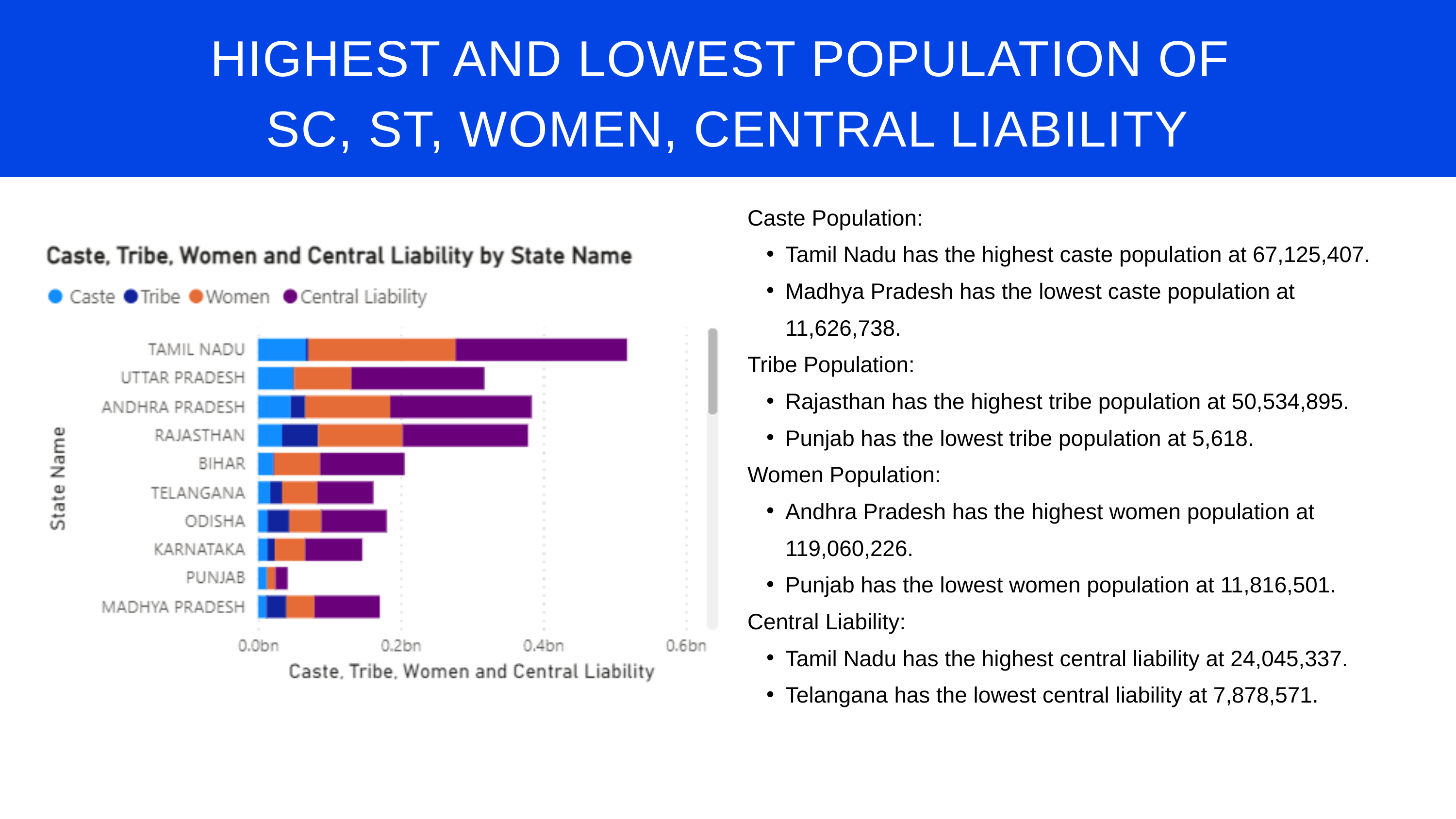

HIGHEST AND LOWEST POPULATION OF
SC, ST, WOMEN, CENTRAL LIABILITY
Caste Population:
Tamil Nadu has the highest caste population at 67,125,407.
Madhya Pradesh has the lowest caste population at 11,626,738.
Tribe Population:
Rajasthan has the highest tribe population at 50,534,895.
Punjab has the lowest tribe population at 5,618.
Women Population:
Andhra Pradesh has the highest women population at 119,060,226.
Punjab has the lowest women population at 11,816,501.
Central Liability:
Tamil Nadu has the highest central liability at 24,045,337.
Telangana has the lowest central liability at 7,878,571.